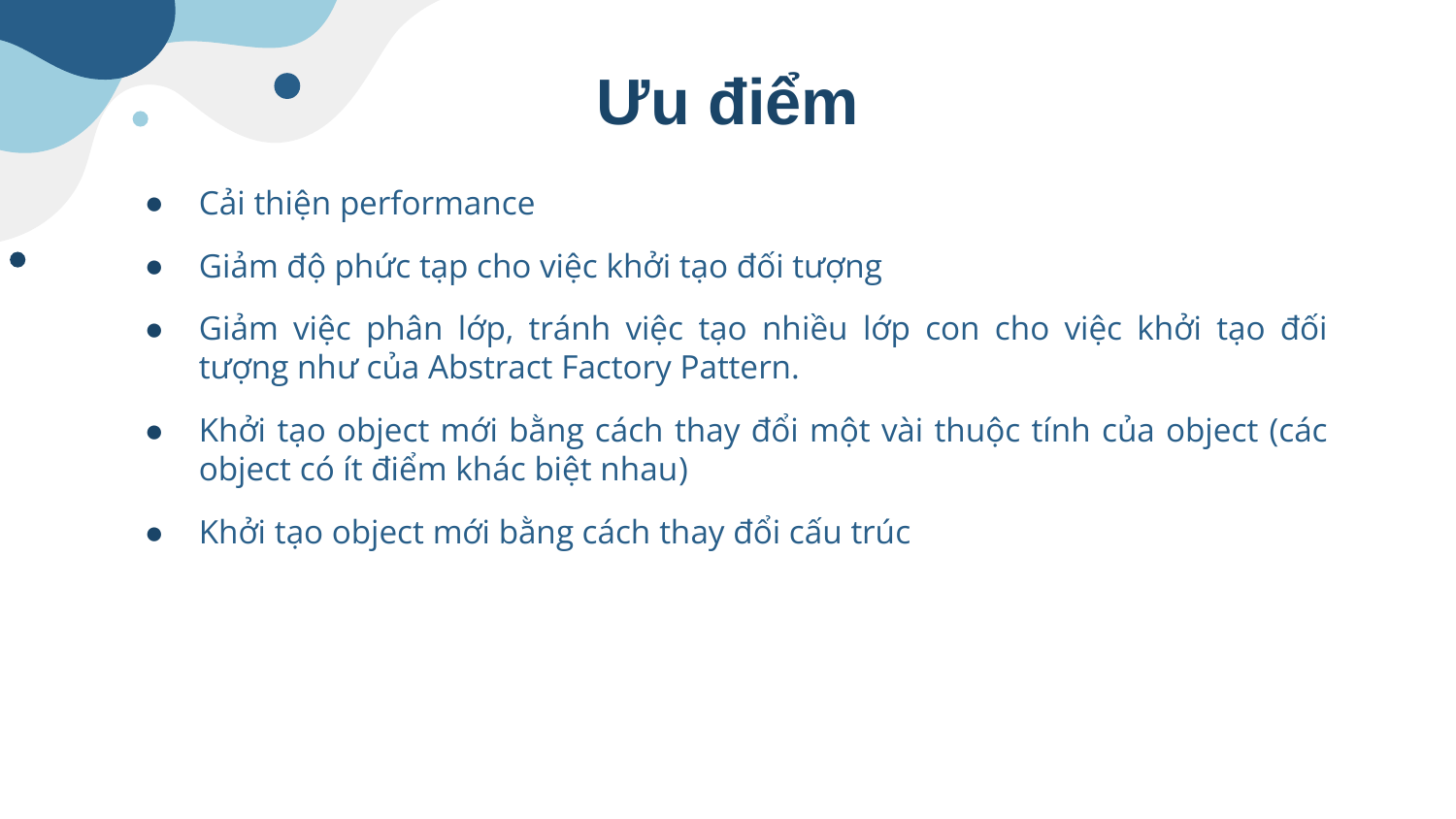

# Ưu điểm
Cải thiện performance
Giảm độ phức tạp cho việc khởi tạo đối tượng
Giảm việc phân lớp, tránh việc tạo nhiều lớp con cho việc khởi tạo đối tượng như của Abstract Factory Pattern.
Khởi tạo object mới bằng cách thay đổi một vài thuộc tính của object (các object có ít điểm khác biệt nhau)
Khởi tạo object mới bằng cách thay đổi cấu trúc